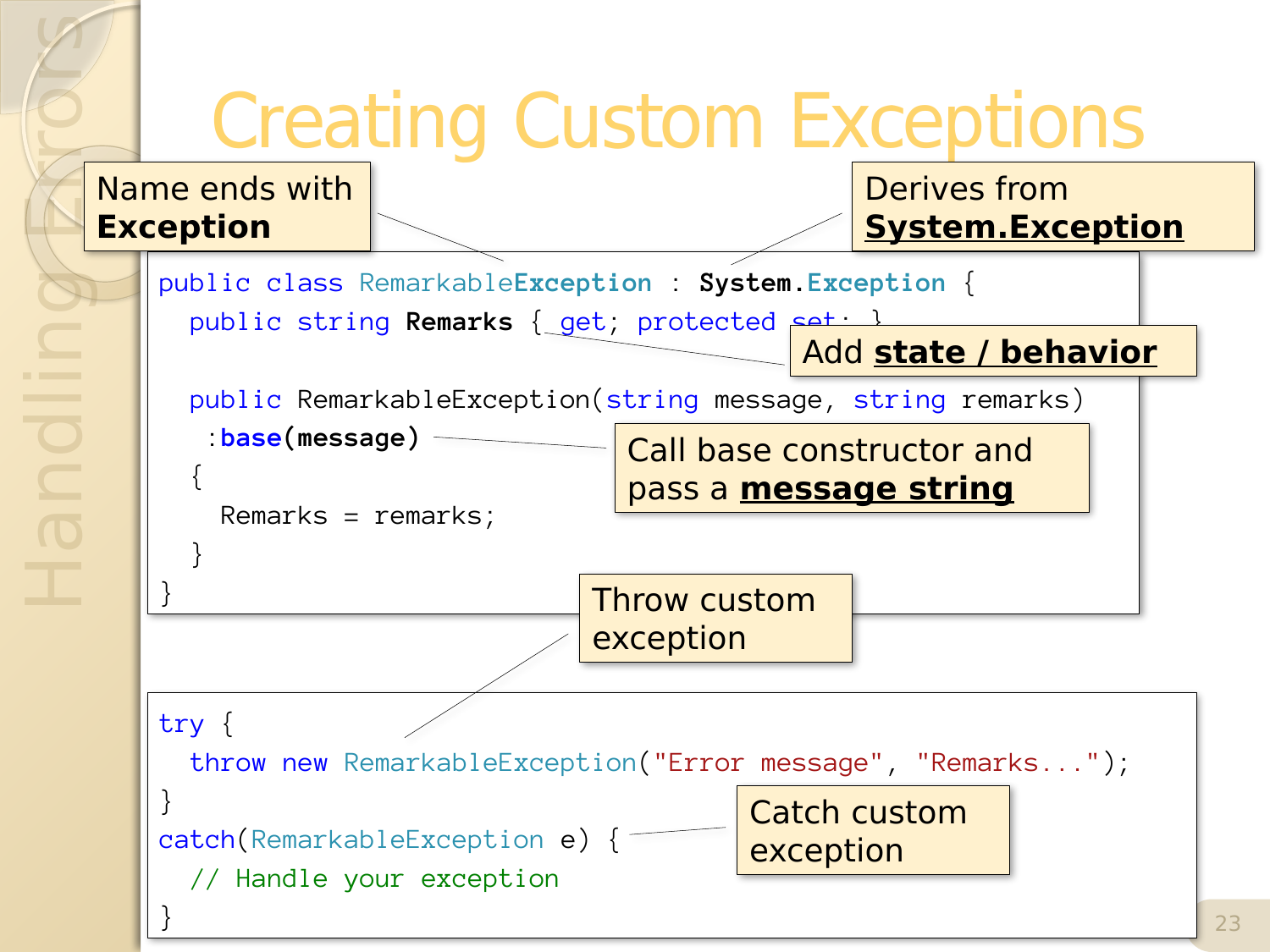

# Creating Custom Exceptions
Name ends with Exception
Derives from System.Exception
public class RemarkableException : System.Exception {
  public string Remarks { get; protected set; }

  public RemarkableException(string message, string remarks)
   :base(message)
  {
    Remarks = remarks;
  }
}
Add state / behavior
Call base constructor and pass a message string
Throw custom exception
try {
  throw new RemarkableException("Error message", "Remarks...");
}
catch(RemarkableException e) {
  // Handle your exception
}
Catch custom exception
23